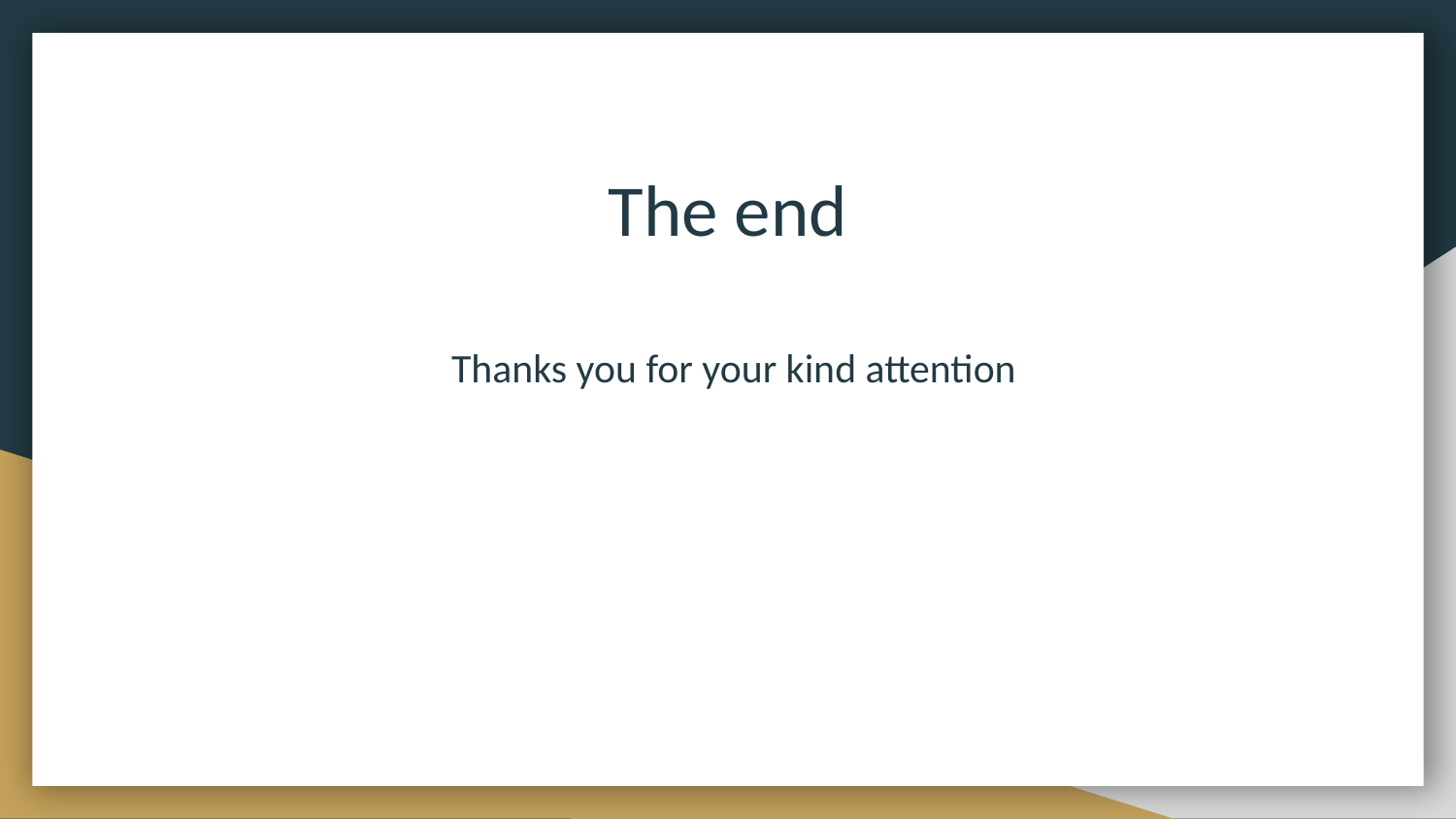

# The end
Thanks you for your kind attention